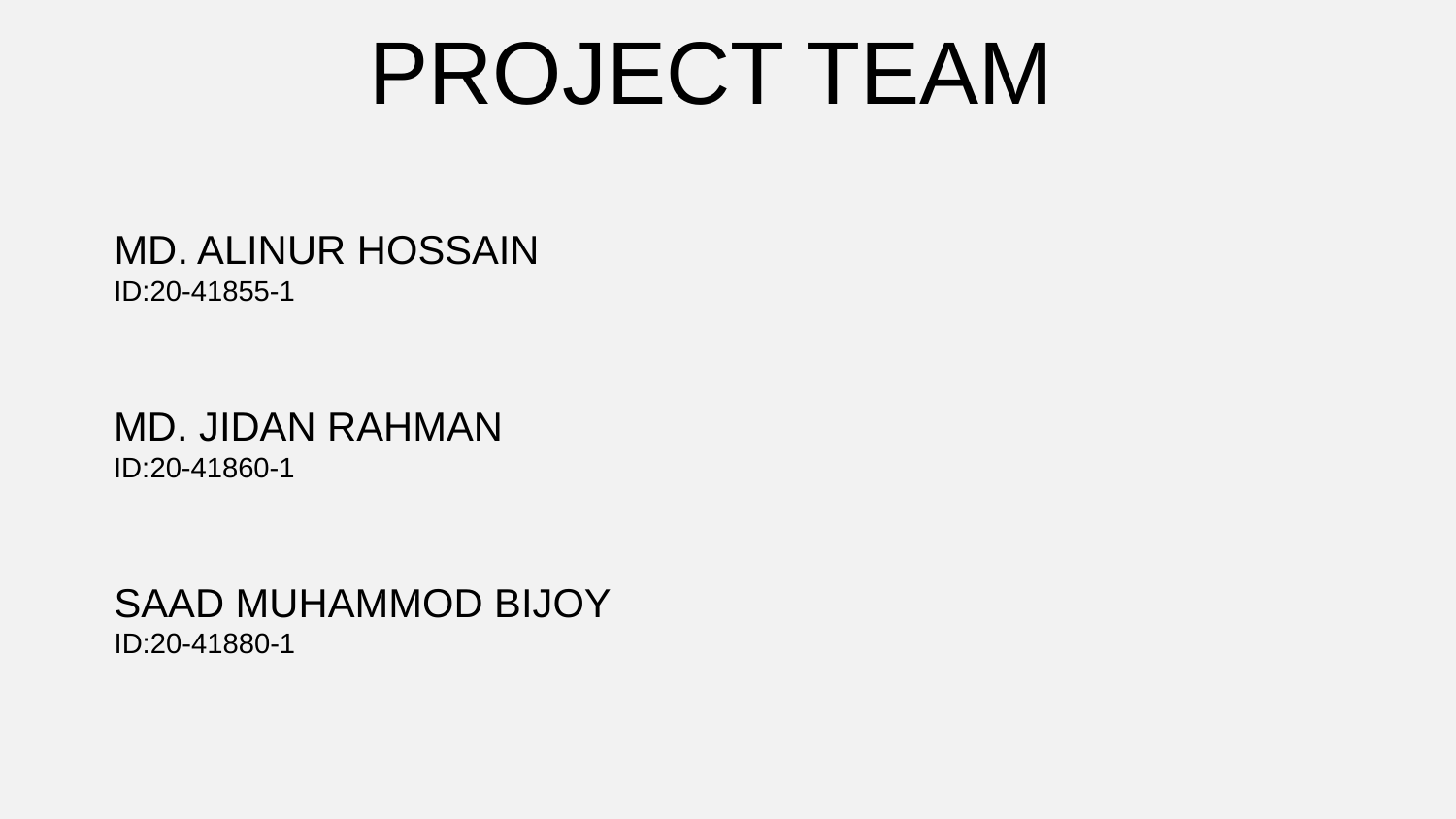

PROJECT TEAM
MD. ALINUR HOSSAIN
ID:20-41855-1
MD. JIDAN RAHMAN
ID:20-41860-1
SAAD MUHAMMOD BIJOY
ID:20-41880-1